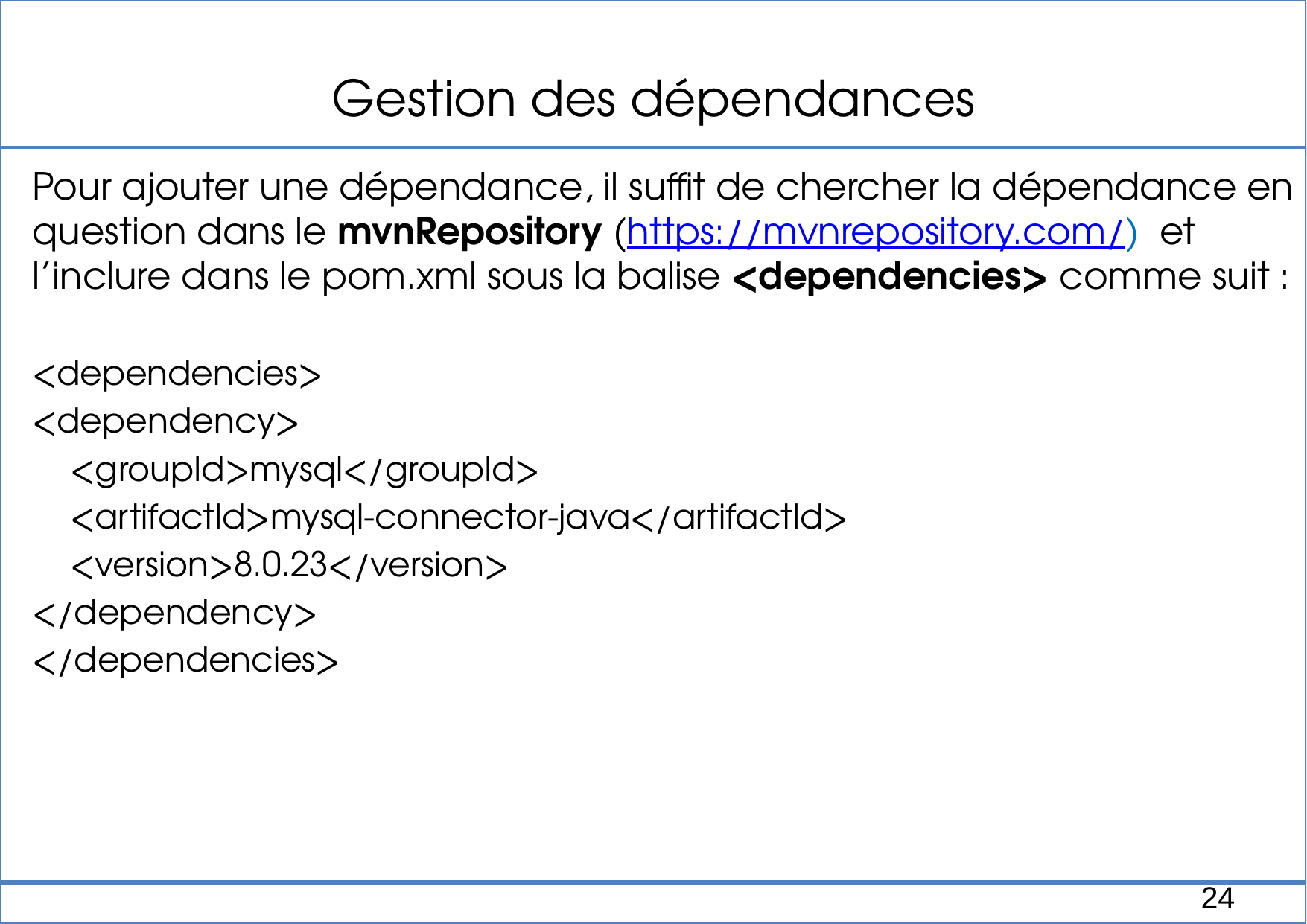

Gestion des dépendances
Pour ajouter une dépendance, il suffit de chercher la dépendance en question dans le mvnRepository (https://mvnrepository.com/)  et l’inclure dans le pom.xml sous la balise <dependencies> comme suit :

<dependencies>
<dependency>
    <groupId>mysql</groupId>
    <artifactId>mysql-connector-java</artifactId>
    <version>8.0.23</version>
</dependency>
</dependencies>

24